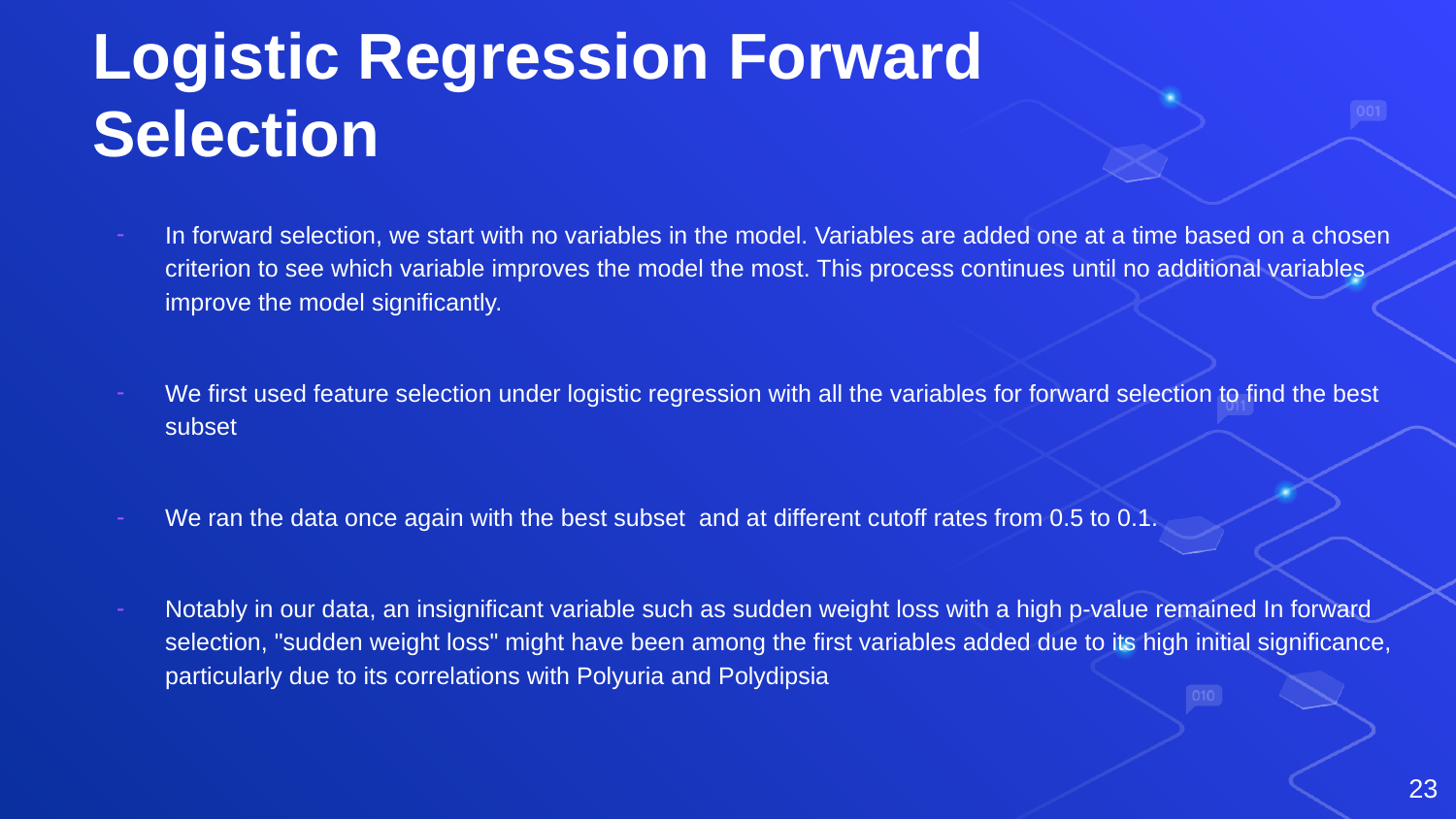

# Logistic Regression Forward Selection
In forward selection, we start with no variables in the model. Variables are added one at a time based on a chosen criterion to see which variable improves the model the most. This process continues until no additional variables improve the model significantly.

We first used feature selection under logistic regression with all the variables for forward selection to find the best subset

We ran the data once again with the best subset  and at different cutoff rates from 0.5 to 0.1.

Notably in our data, an insignificant variable such as sudden weight loss with a high p-value remained In forward selection, "sudden weight loss" might have been among the first variables added due to its high initial significance, particularly due to its correlations with Polyuria and Polydipsia

23